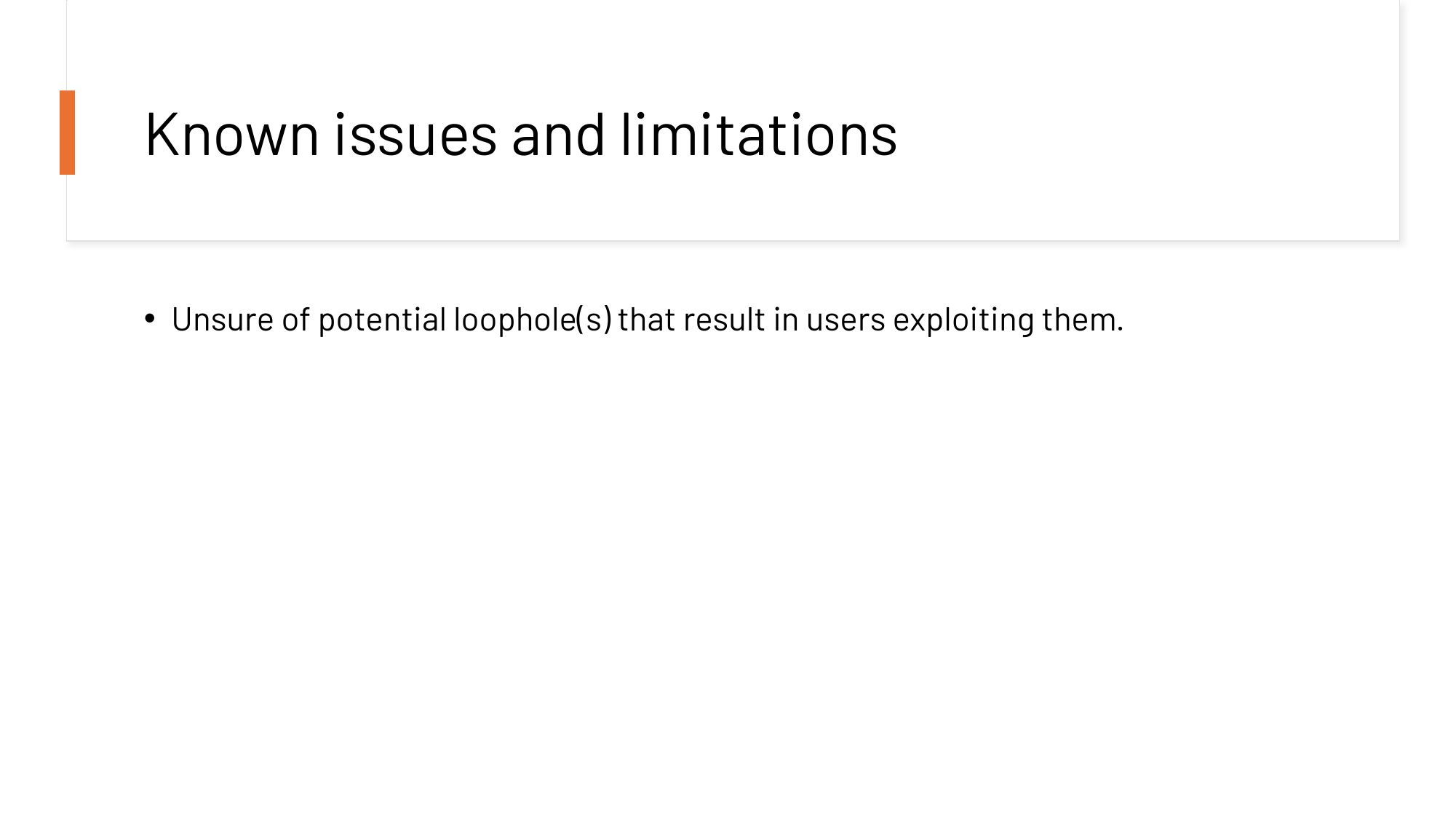

# Known issues and limitations

Unsure of potential loophole(s) that result in users exploiting them.